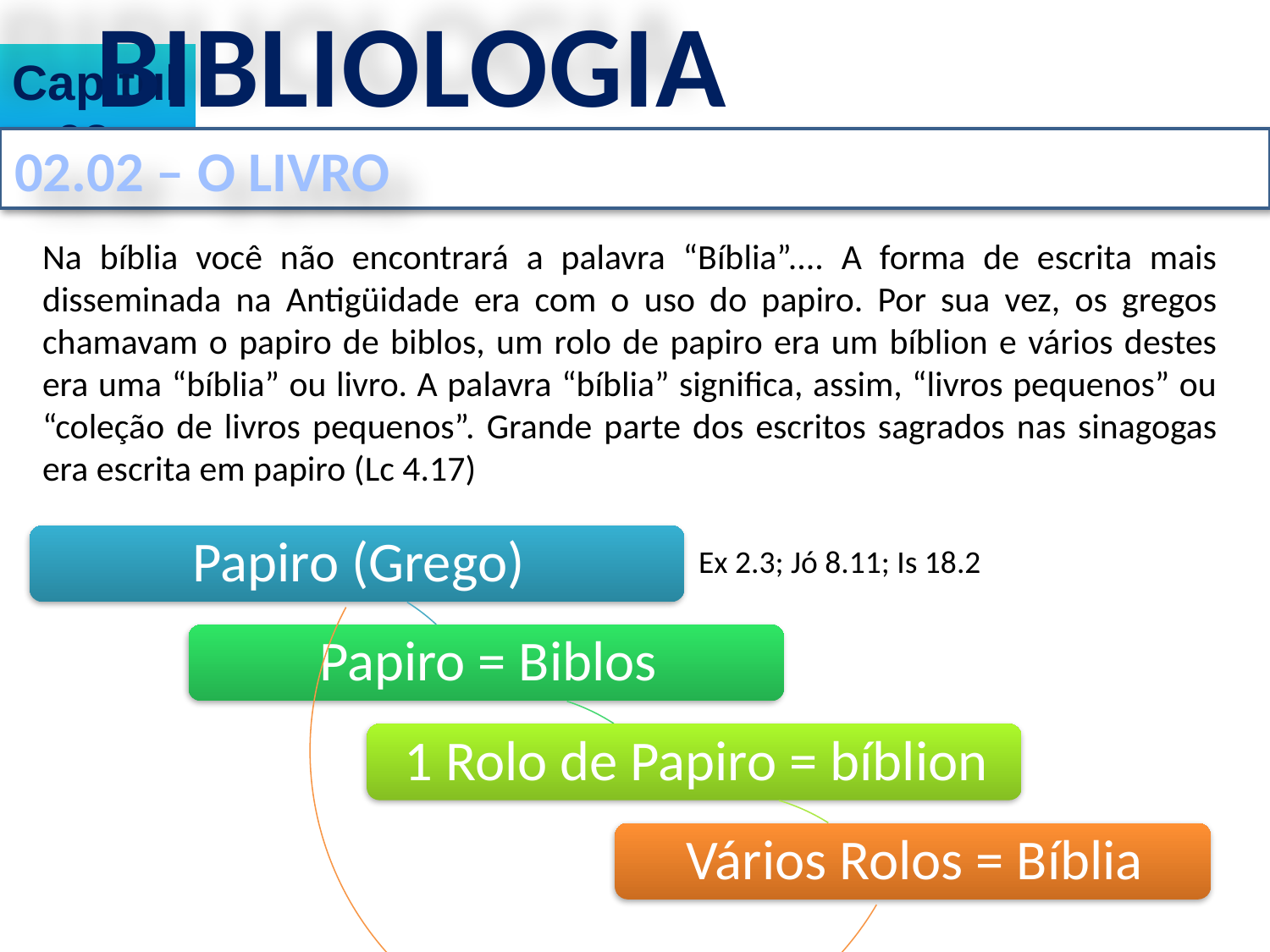

BIBLIOLOGIA
Capítulo 02

02.02 – O LIVRO
Na bíblia você não encontrará a palavra “Bíblia”.... A forma de escrita mais disseminada na Antigüidade era com o uso do papiro. Por sua vez, os gregos chamavam o papiro de biblos, um rolo de papiro era um bíblion e vários destes era uma “bíblia” ou livro. A palavra “bíblia” significa, assim, “livros pequenos” ou “coleção de livros pequenos”. Grande parte dos escritos sagrados nas sinagogas era escrita em papiro (Lc 4.17)
Papiro (Grego)
Papiro = Biblos
1 Rolo de Papiro = bíblion
Vários Rolos = Bíblia
Ex 2.3; Jó 8.11; Is 18.2